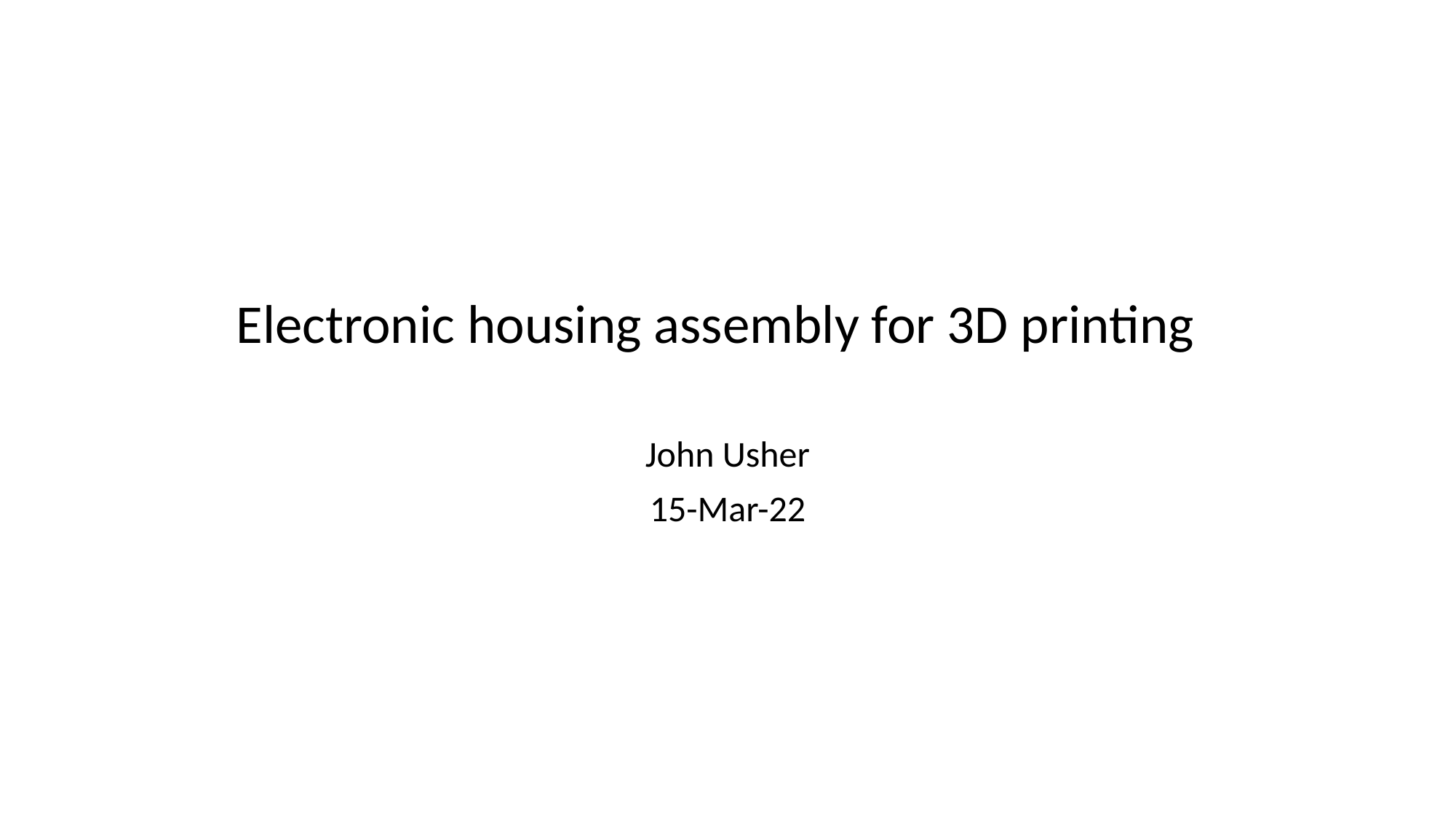

# Electronic housing assembly for 3D printing
John Usher
15-Mar-22